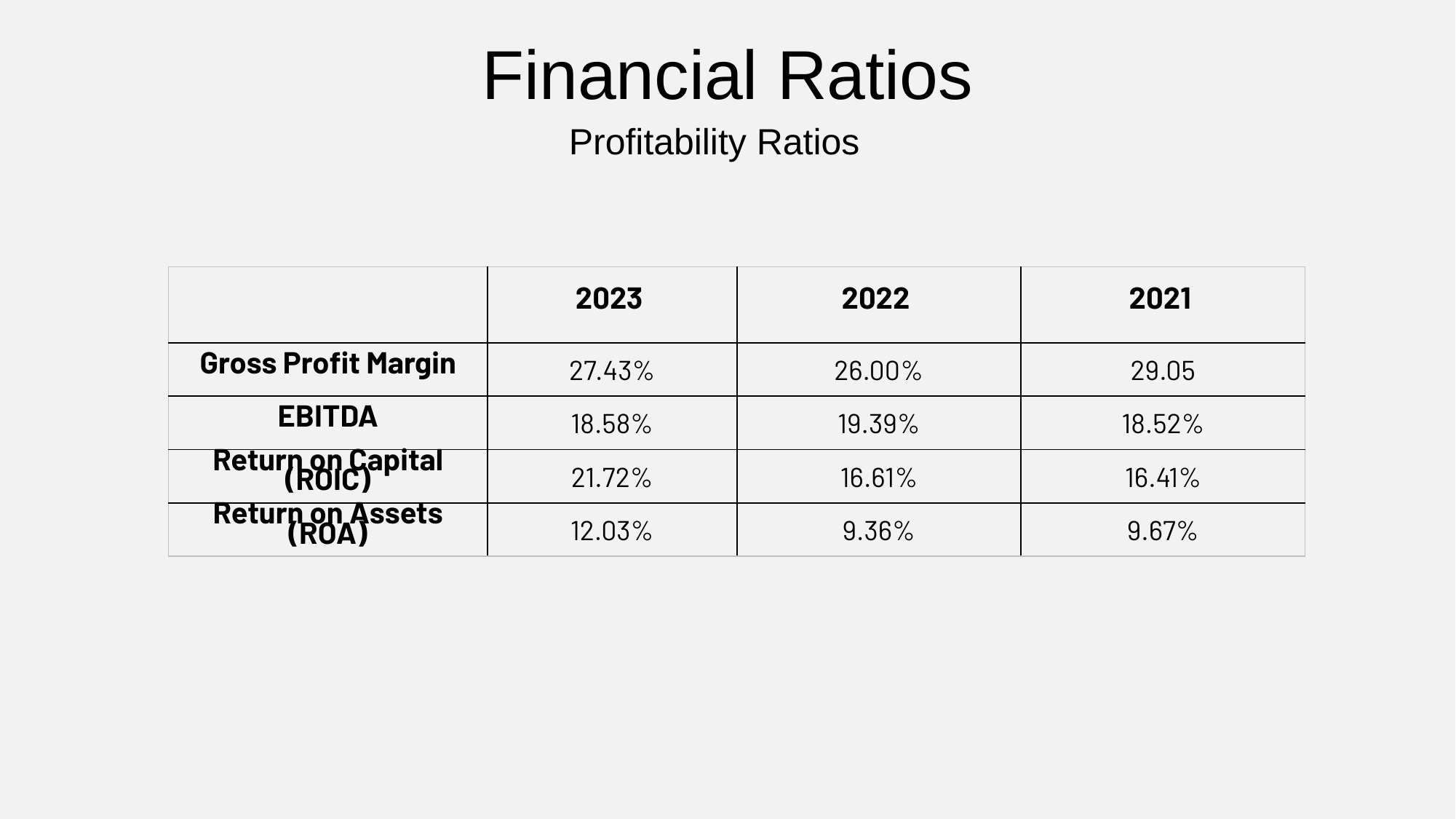

# Financial Ratios
Profitability Ratios
|  | 2023 | 2022 | 2021 |
| --- | --- | --- | --- |
| Gross Profit Margin | 27.43% | 26.00% | 29.05 |
| EBITDA | 18.58% | 19.39% | 18.52% |
| Return on Capital (ROIC) | 21.72% | 16.61% | 16.41% |
| Return on Assets (ROA) | 12.03% | 9.36% | 9.67% |